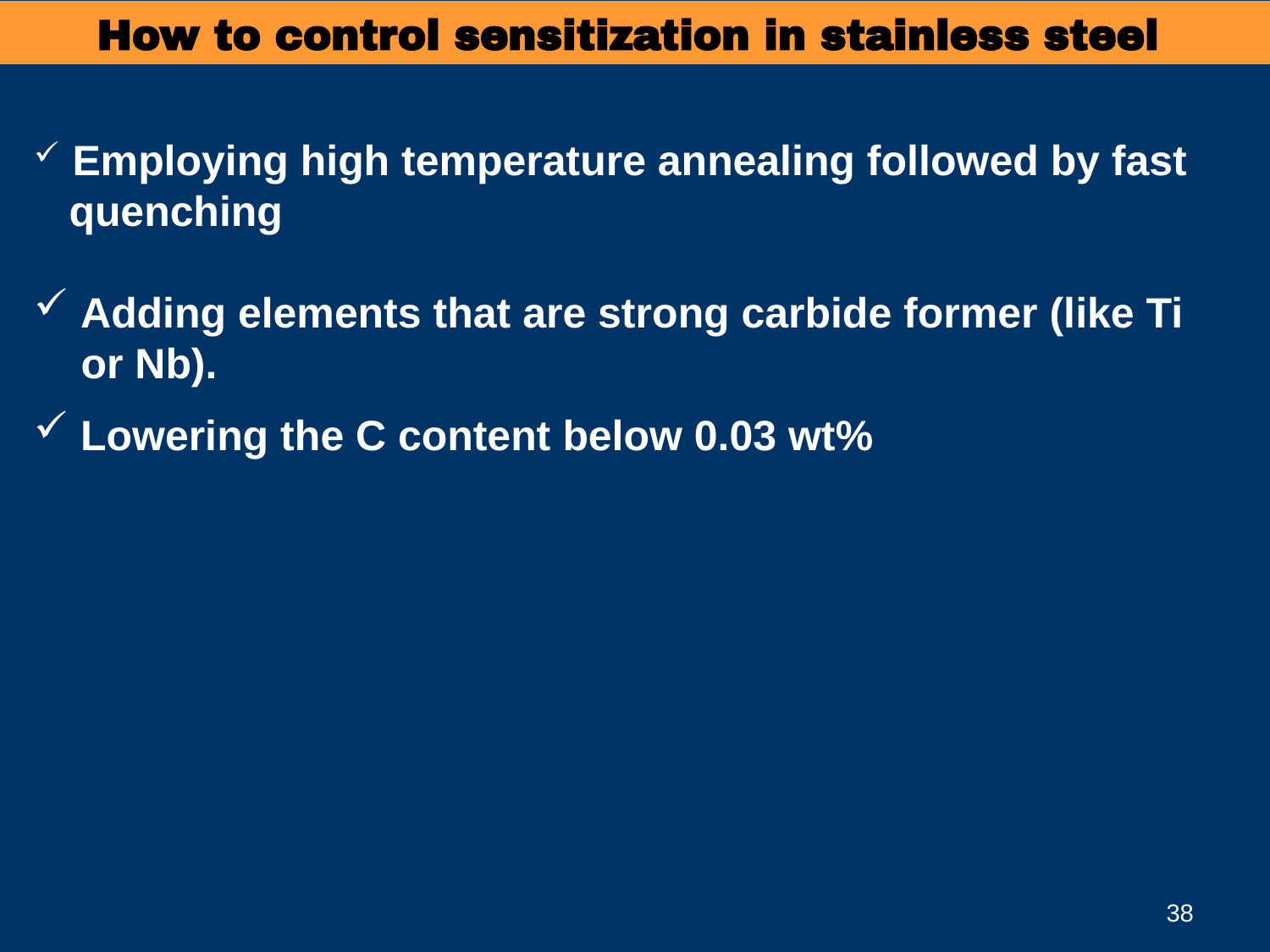

How to control sensitization in stainless steel
 Employing high temperature annealing followed by fast
   quenching

 Adding elements that are strong carbide former (like Ti
    or Nb).
 Lowering the C content below 0.03 wt%

38